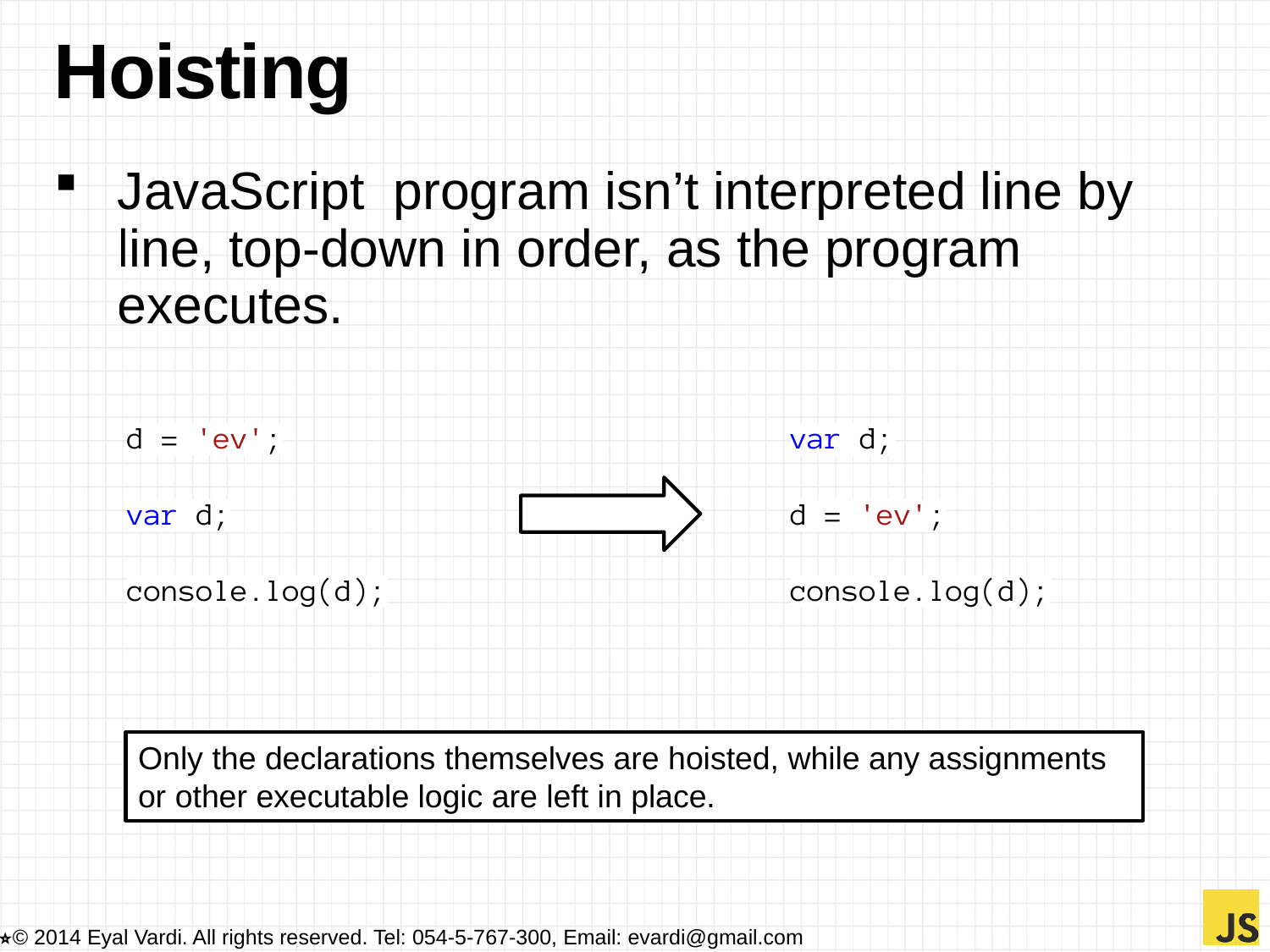

# Hoisting
JavaScript  program isn’t interpreted line by line, top-down in order, as the program executes.
d = 'ev';

var d;

console.log(d);
var d;

d = 'ev';

console.log(d);

Only the declarations themselves are hoisted, while any assignments or other executable logic are left in place.